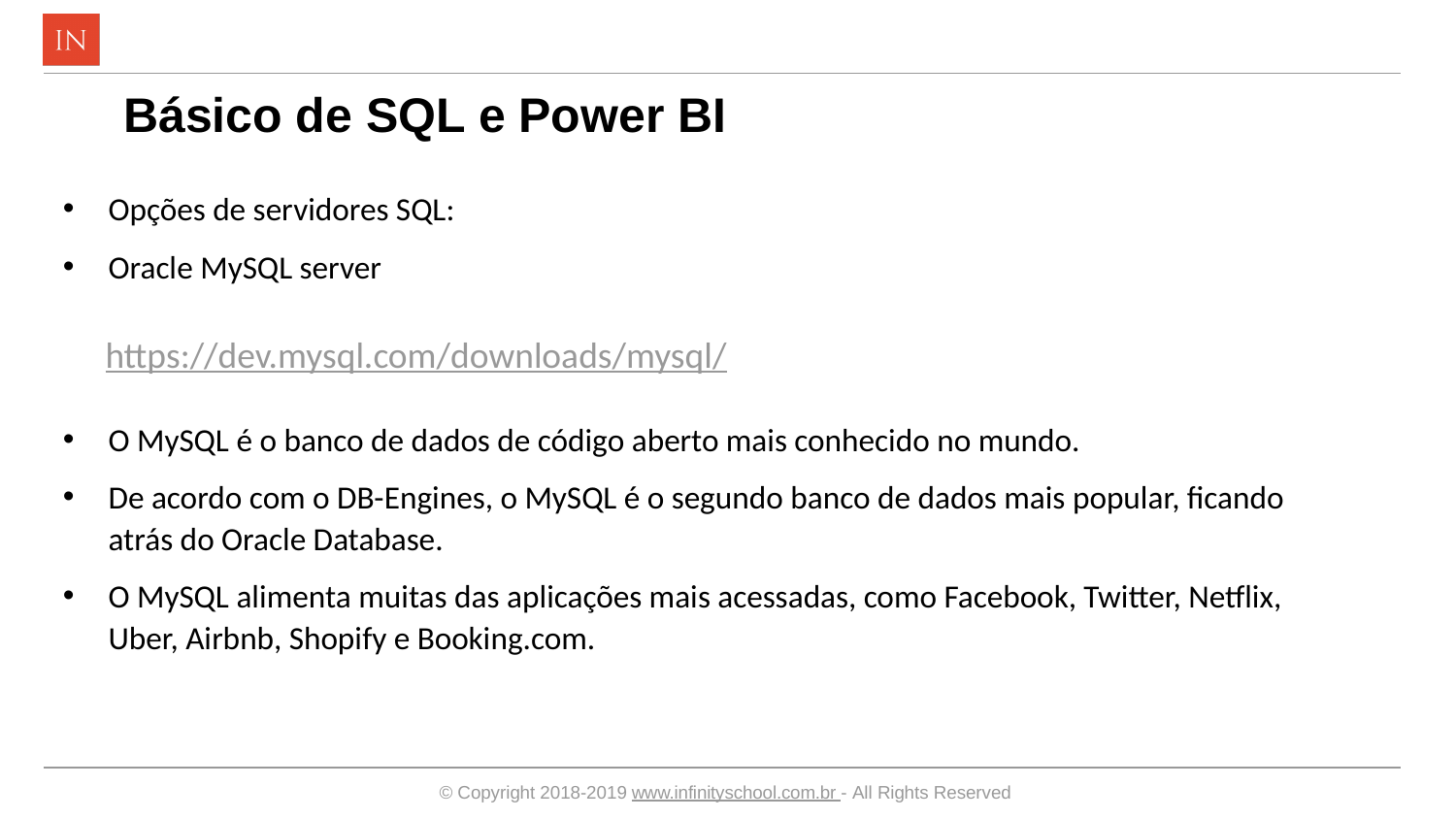

Básico de SQL e Power BI
Opções de servidores SQL:
Oracle MySQL server

O MySQL é o banco de dados de código aberto mais conhecido no mundo.
De acordo com o DB-Engines, o MySQL é o segundo banco de dados mais popular, ficando atrás do Oracle Database.
O MySQL alimenta muitas das aplicações mais acessadas, como Facebook, Twitter, Netflix, Uber, Airbnb, Shopify e Booking.com.
https://dev.mysql.com/downloads/mysql/
© Copyright 2018-2019 www.infinityschool.com.br - All Rights Reserved